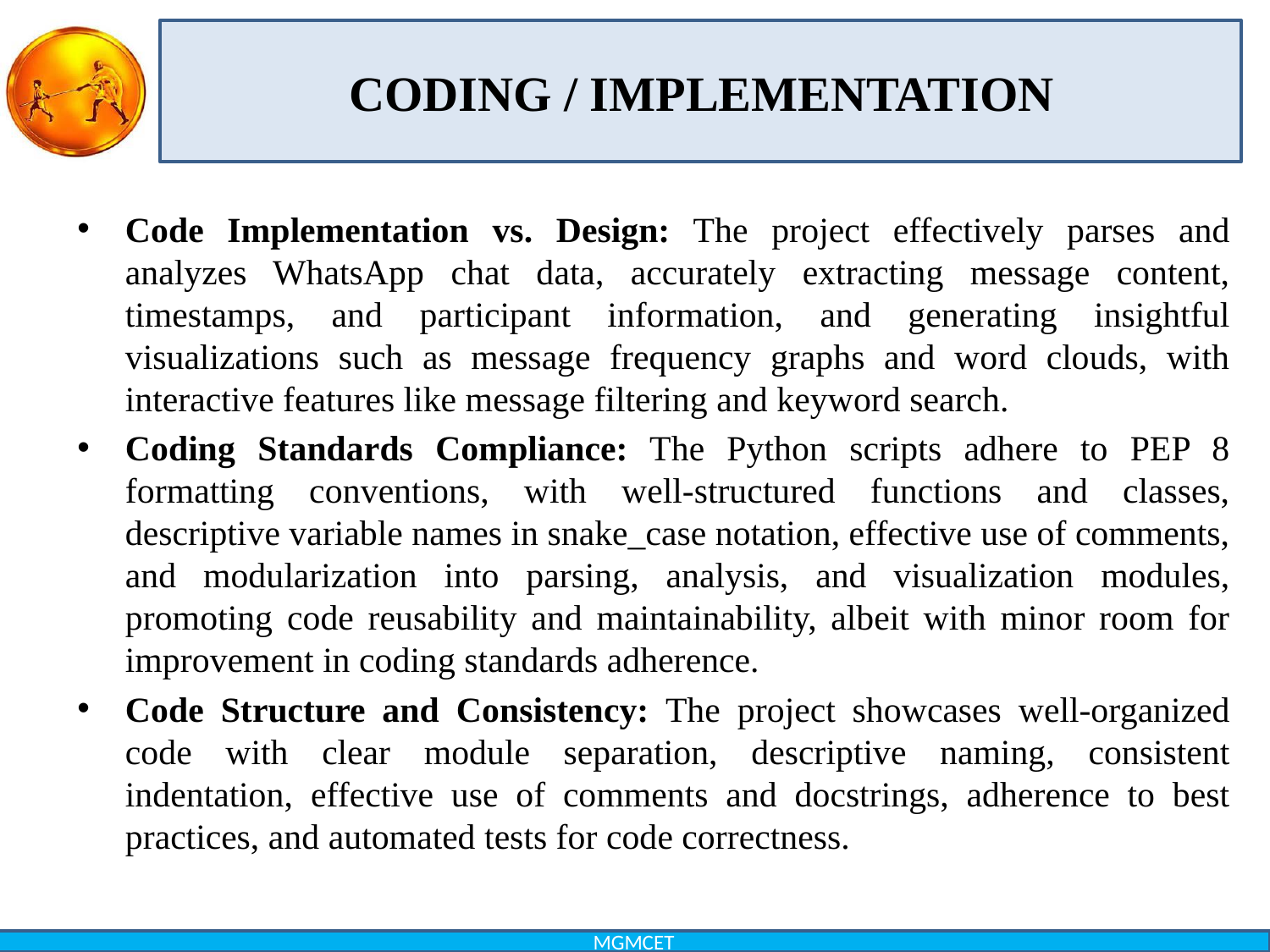

CODING / IMPLEMENTATION
Code Implementation vs. Design: The project effectively parses and analyzes WhatsApp chat data, accurately extracting message content, timestamps, and participant information, and generating insightful visualizations such as message frequency graphs and word clouds, with interactive features like message filtering and keyword search.
Coding Standards Compliance: The Python scripts adhere to PEP 8 formatting conventions, with well-structured functions and classes, descriptive variable names in snake_case notation, effective use of comments, and modularization into parsing, analysis, and visualization modules, promoting code reusability and maintainability, albeit with minor room for improvement in coding standards adherence.
Code Structure and Consistency: The project showcases well-organized code with clear module separation, descriptive naming, consistent indentation, effective use of comments and docstrings, adherence to best practices, and automated tests for code correctness.